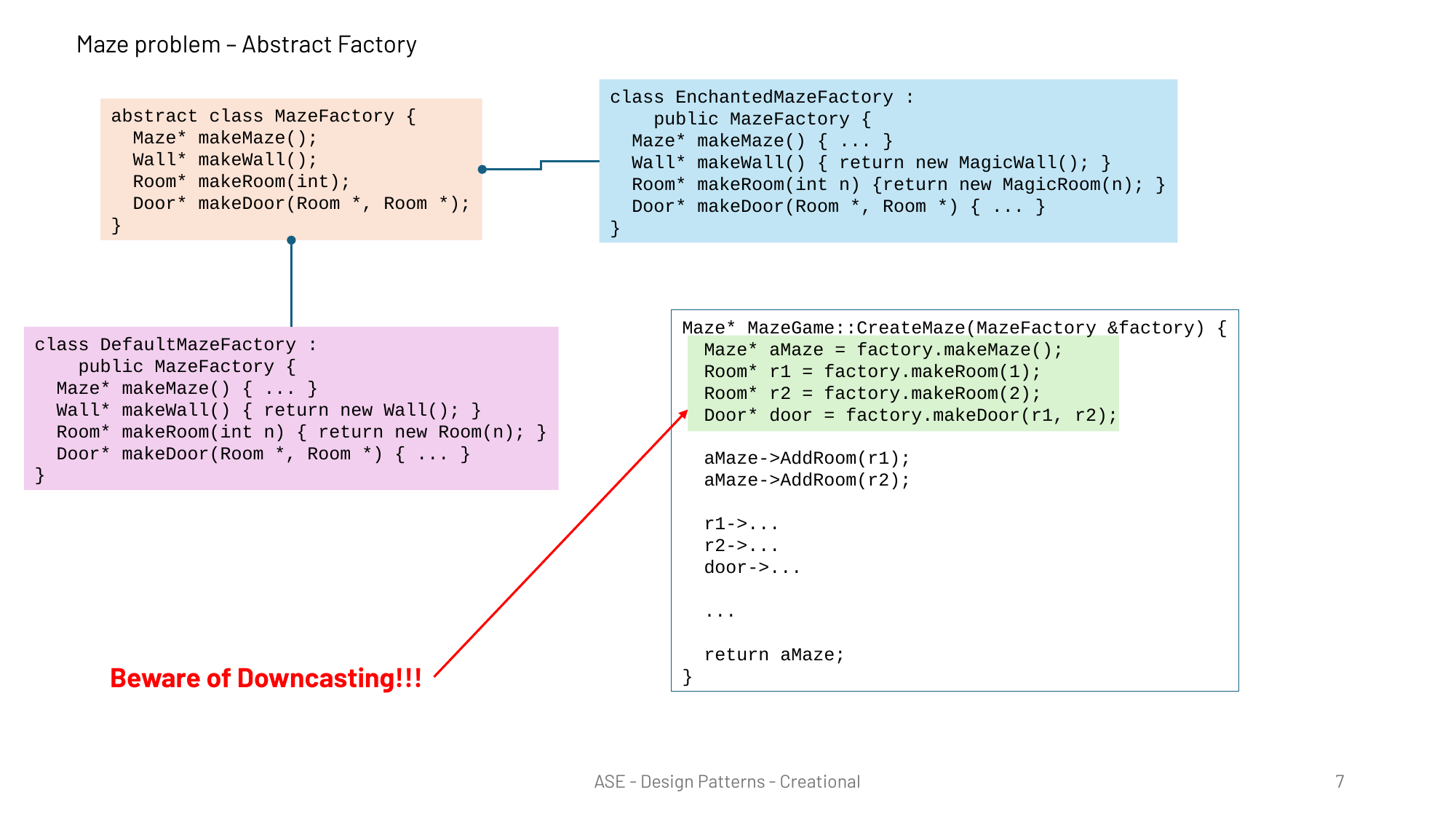

Maze problem – Abstract Factory
class EnchantedMazeFactory :
    public MazeFactory {
  Maze* makeMaze() { ... }
  Wall* makeWall() { return new MagicWall(); }
  Room* makeRoom(int n) {return new MagicRoom(n); }
  Door* makeDoor(Room *, Room *) { ... }
}
abstract class MazeFactory {
  Maze* makeMaze();
  Wall* makeWall();
  Room* makeRoom(int);
  Door* makeDoor(Room *, Room *);
}
Maze* MazeGame::CreateMaze(MazeFactory &factory) {
  Maze* aMaze = factory.makeMaze();
  Room* r1 = factory.makeRoom(1);
  Room* r2 = factory.makeRoom(2);
  Door* door = factory.makeDoor(r1, r2);

  aMaze->AddRoom(r1);
  aMaze->AddRoom(r2);

  r1->...
  r2->...
  door->...
  ...

  return aMaze;
}

class DefaultMazeFactory :
    public MazeFactory {
  Maze* makeMaze() { ... }
  Wall* makeWall() { return new Wall(); }
  Room* makeRoom(int n) { return new Room(n); }
  Door* makeDoor(Room *, Room *) { ... }
}
Beware of Downcasting!!!
ASE - Design Patterns - Creational
7